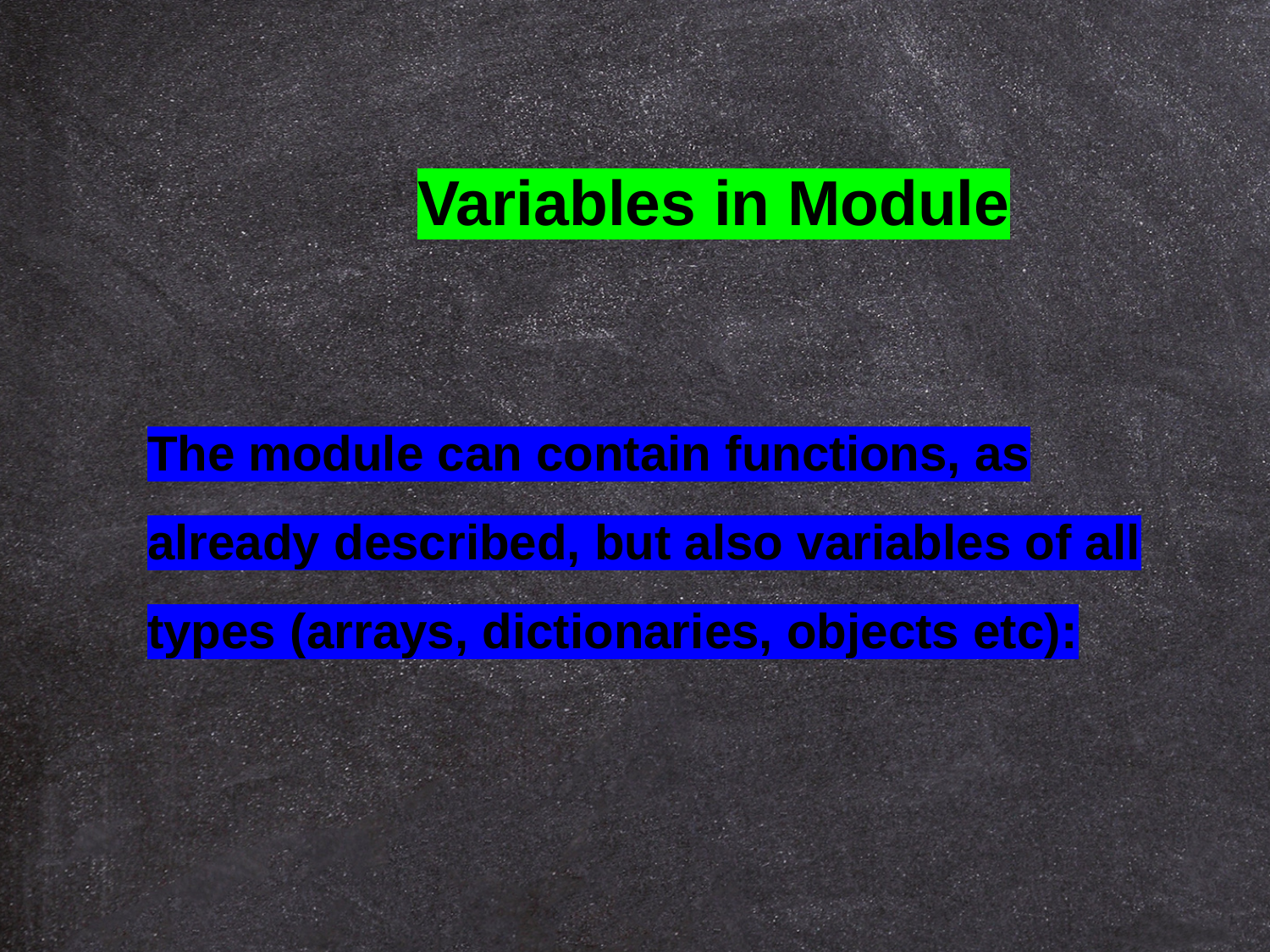

Variables in Module
The module can contain functions, as already described, but also variables of all types (arrays, dictionaries, objects etc):